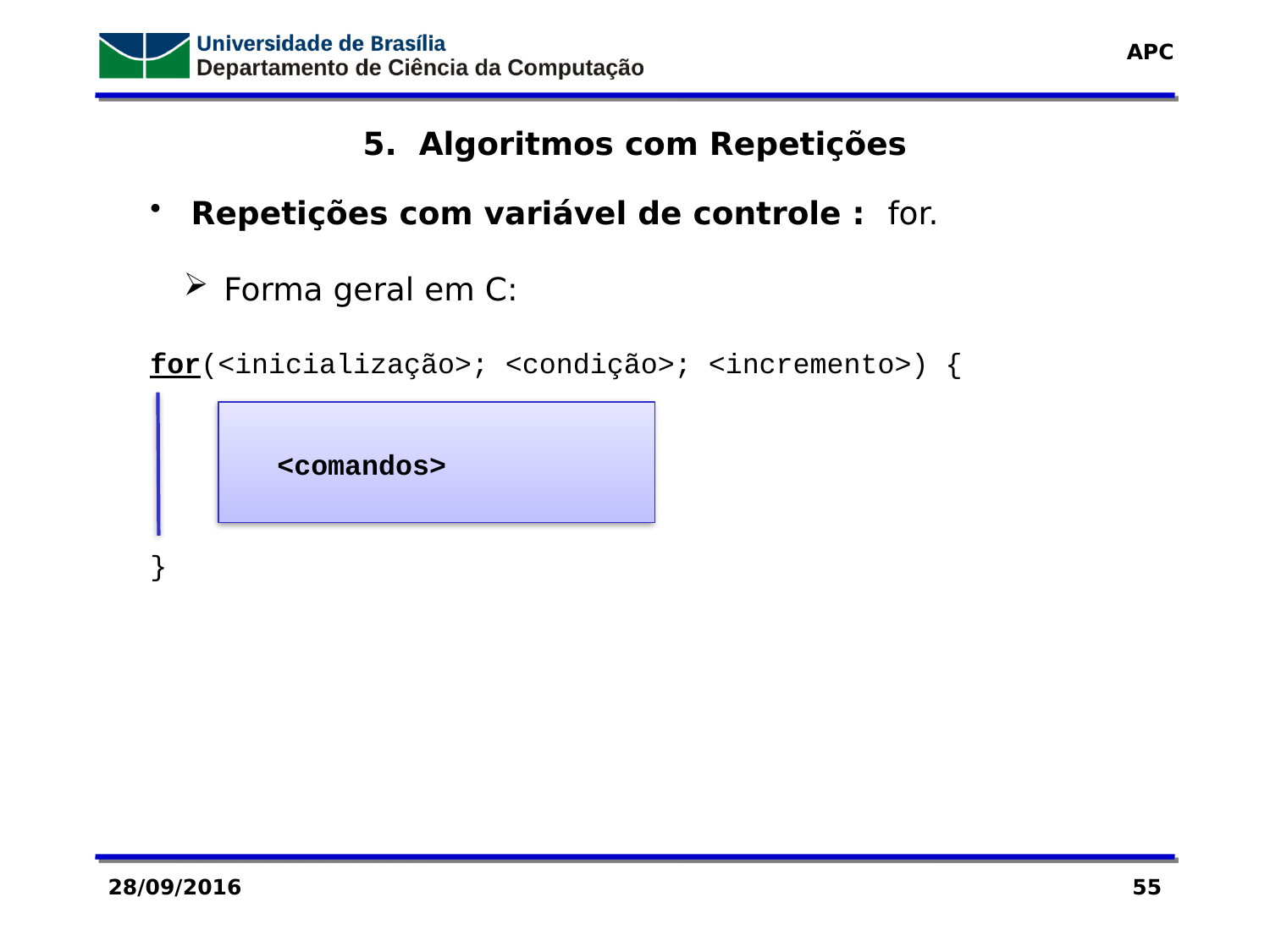

5.  Algoritmos com Repetições
 Repetições com variável de controle :  for.

 Forma geral em C:

for(<inicialização>; <condição>; <incremento>) {

	<comandos>

}

28/09/2016
55